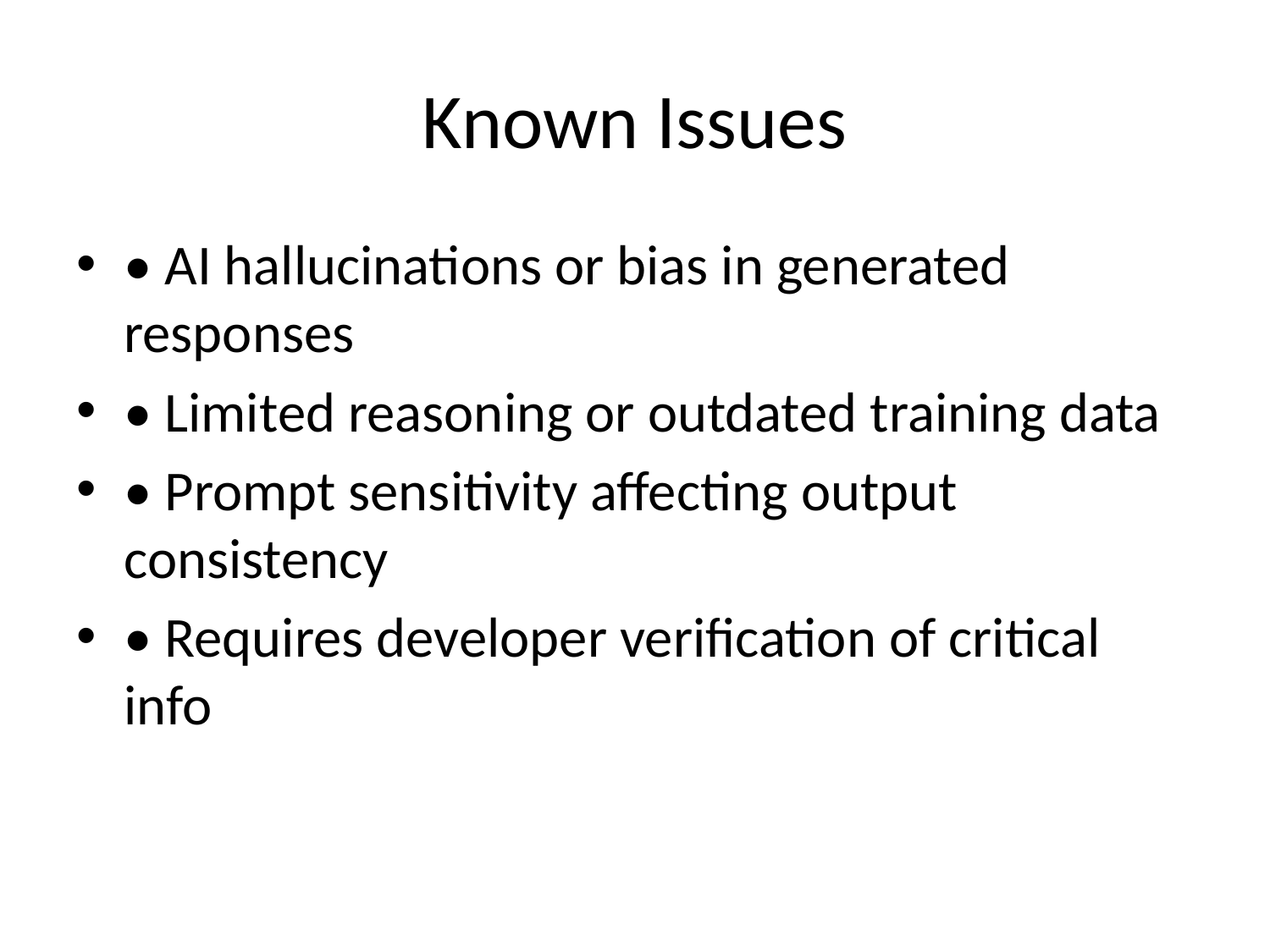

# Known Issues
• AI hallucinations or bias in generated responses
• Limited reasoning or outdated training data
• Prompt sensitivity affecting output consistency
• Requires developer verification of critical info